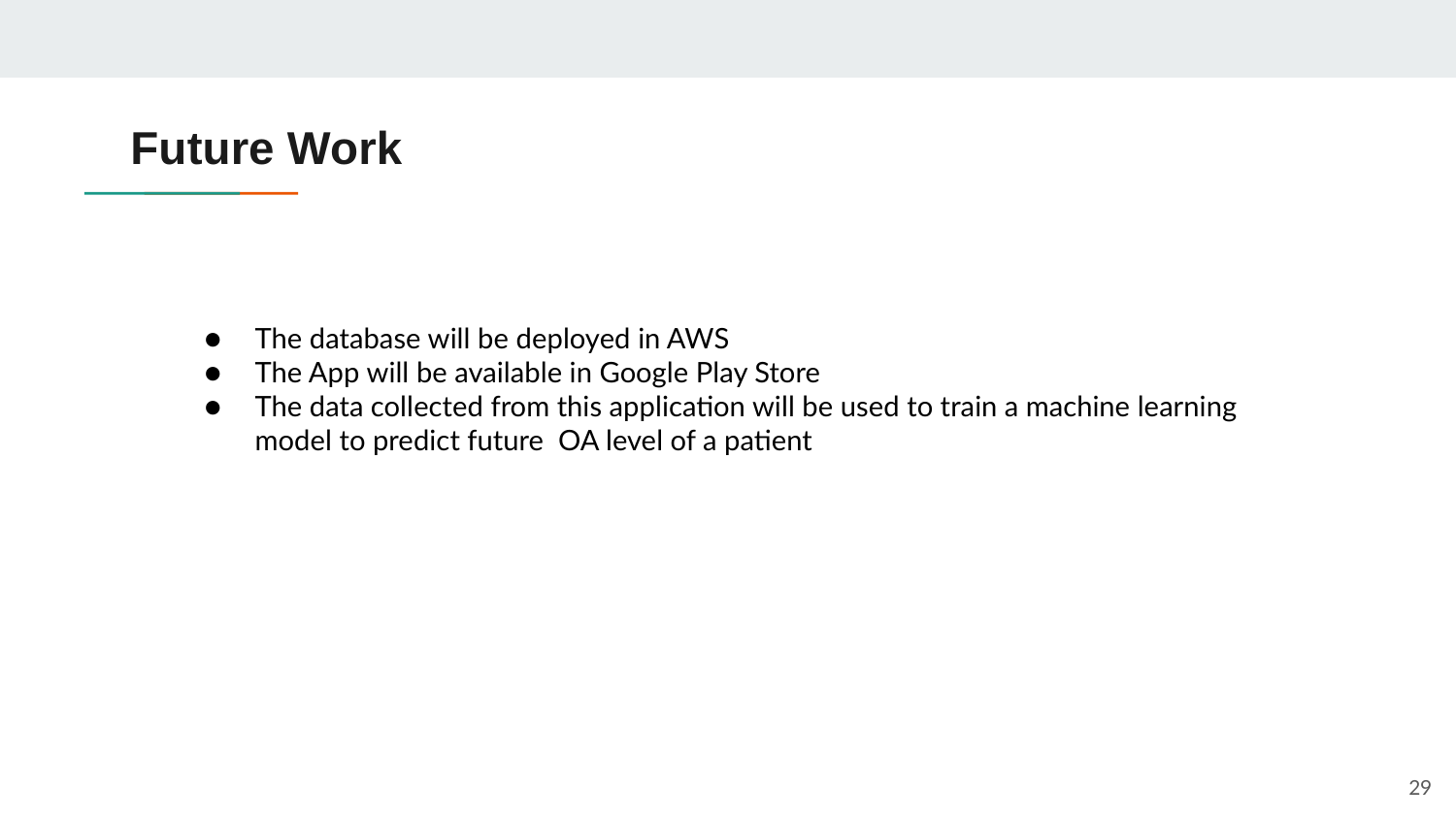

# Future Work
The database will be deployed in AWS
The App will be available in Google Play Store
The data collected from this application will be used to train a machine learning model to predict future  OA level of a patient
29